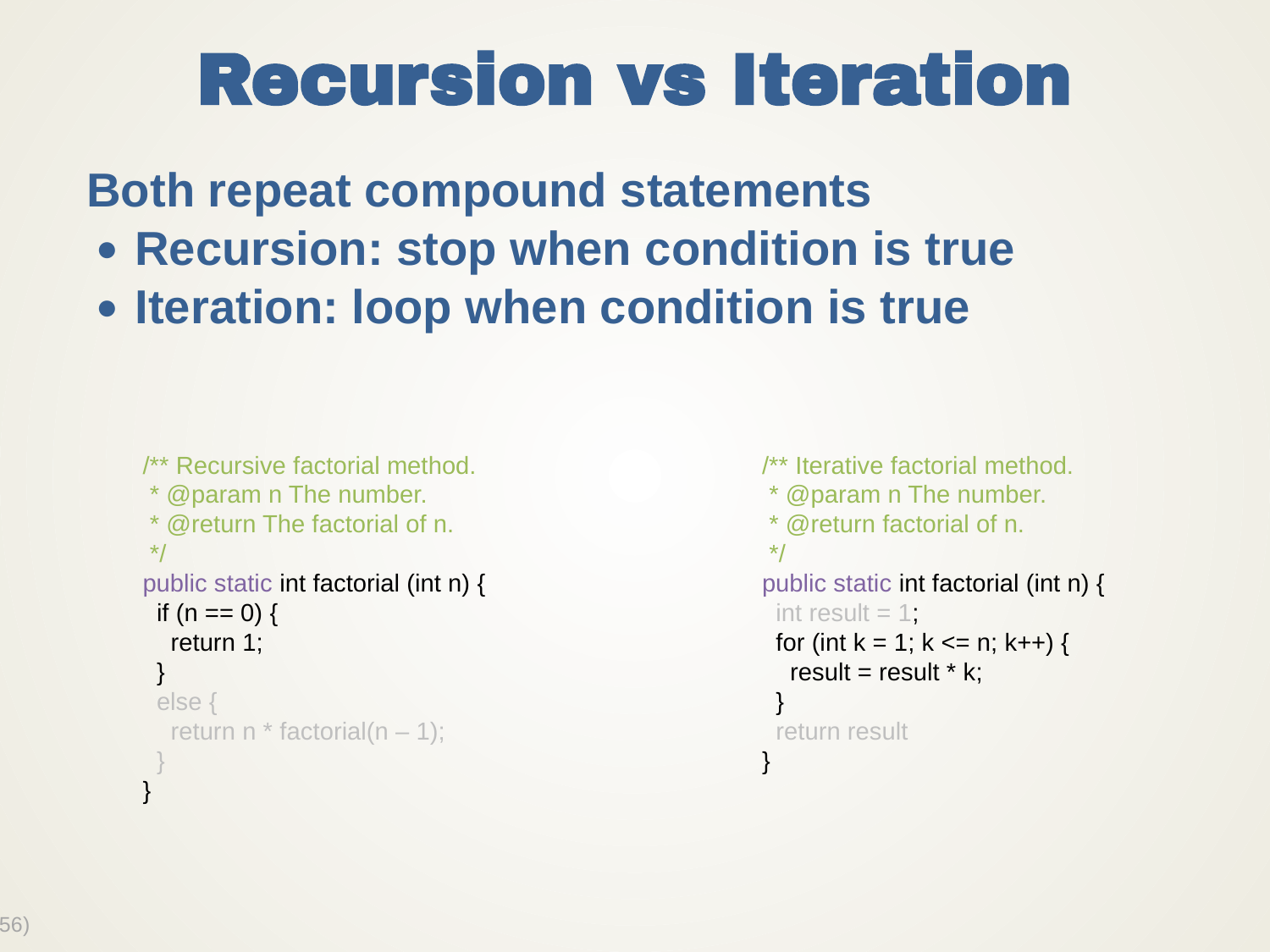

# Recursion vs Iteration
Both repeat compound statements
Recursion: stop when condition is true
Iteration: loop when condition is true
/** Recursive factorial method.
 * @param n The number.
 * @return The factorial of n.
 */
public static int factorial (int n) {
  if (n == 0) {
    return 1;
  }
  else {
    return n * factorial(n – 1);
  }
}
/** Iterative factorial method.
 * @param n The number.
 * @return factorial of n.
 */
public static int factorial (int n) {
  int result = 1;
  for (int k = 1; k <= n; k++) {
    result = result * k;
  }
  return result
}